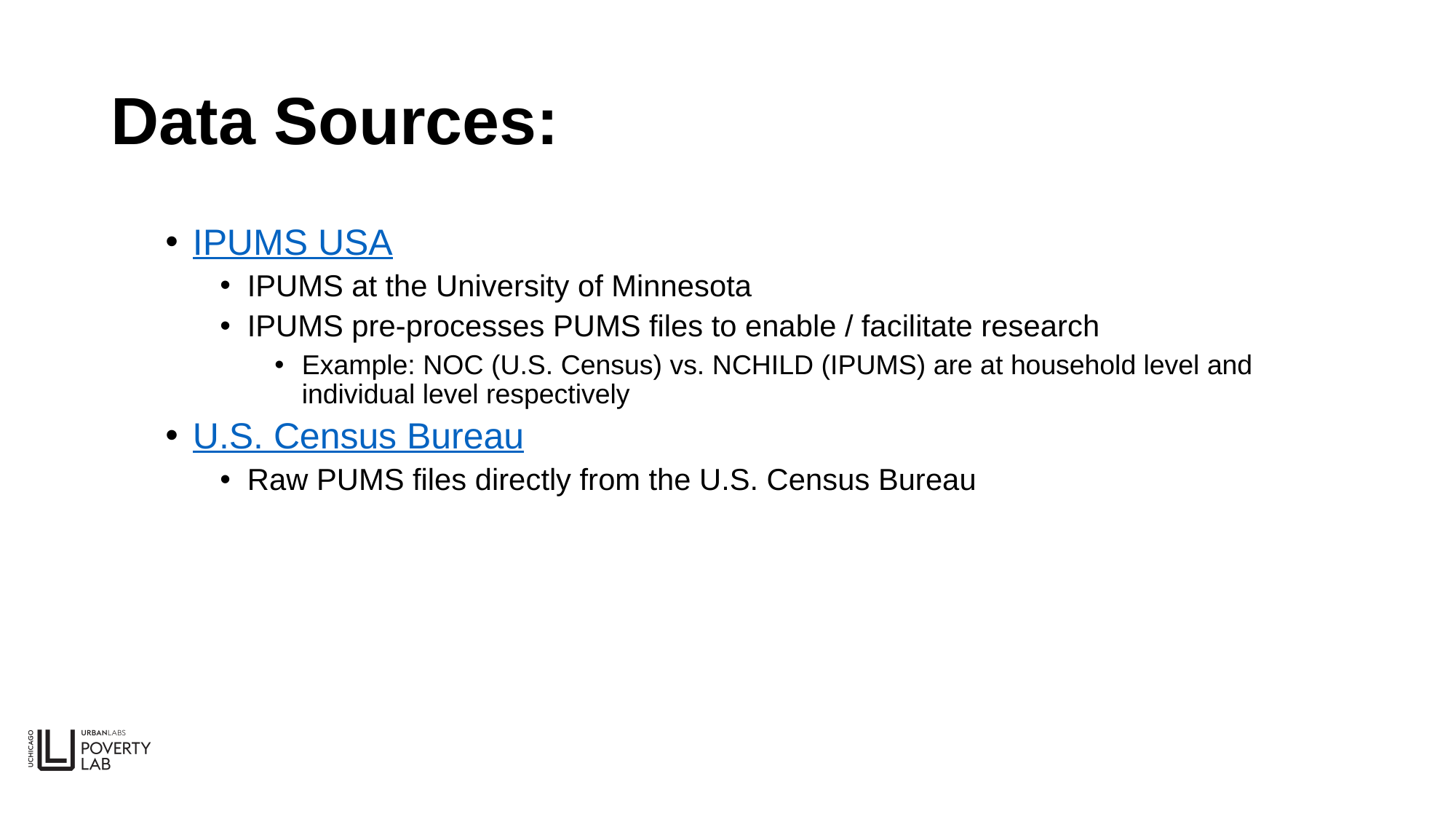

# Data Sources:
IPUMS USA
IPUMS at the University of Minnesota
IPUMS pre-processes PUMS files to enable / facilitate research
Example: NOC (U.S. Census) vs. NCHILD (IPUMS) are at household level and individual level respectively
U.S. Census Bureau
Raw PUMS files directly from the U.S. Census Bureau